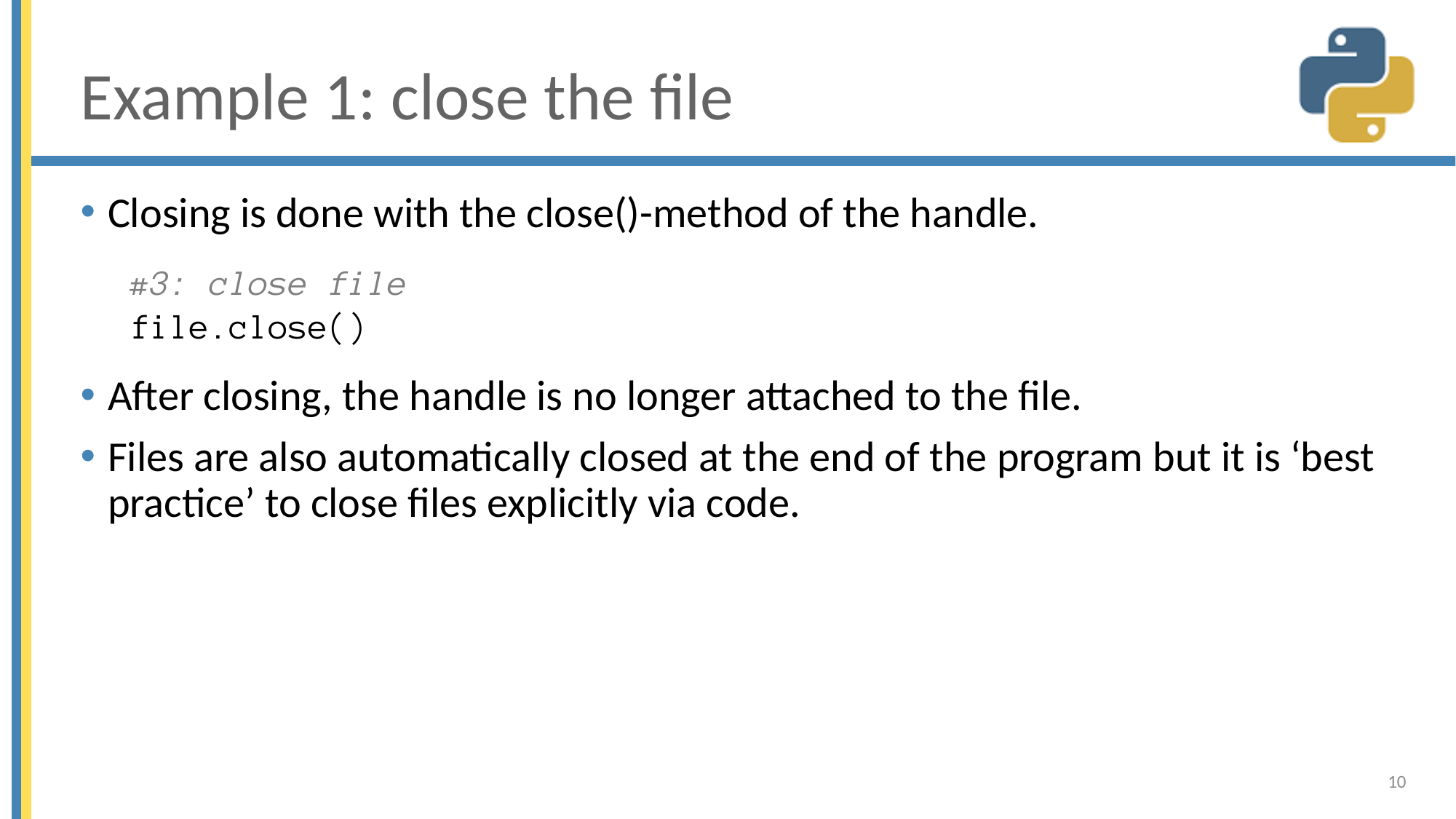

# Example 1: close the file
Closing is done with the close()-method of the handle.

After closing, the handle is no longer attached to the file.
Files are also automatically closed at the end of the program but it is ‘best practice’ to close files explicitly via code.

#3: close file
file.close()
10